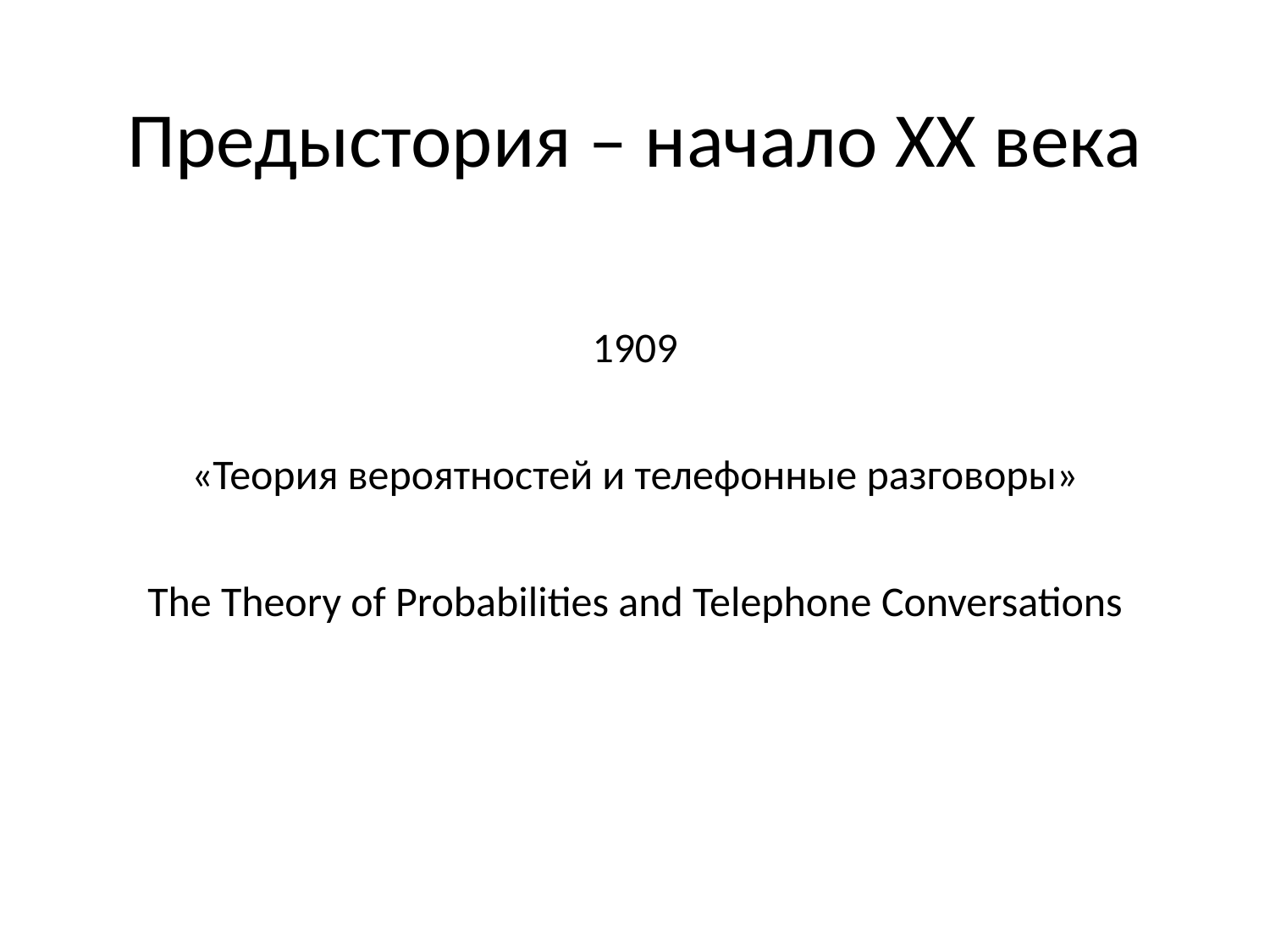

# Предыстория – начало ХХ века
1909

«Теория вероятностей и телефонные разговоры»

The Theory of Probabilities and Telephone Conversations